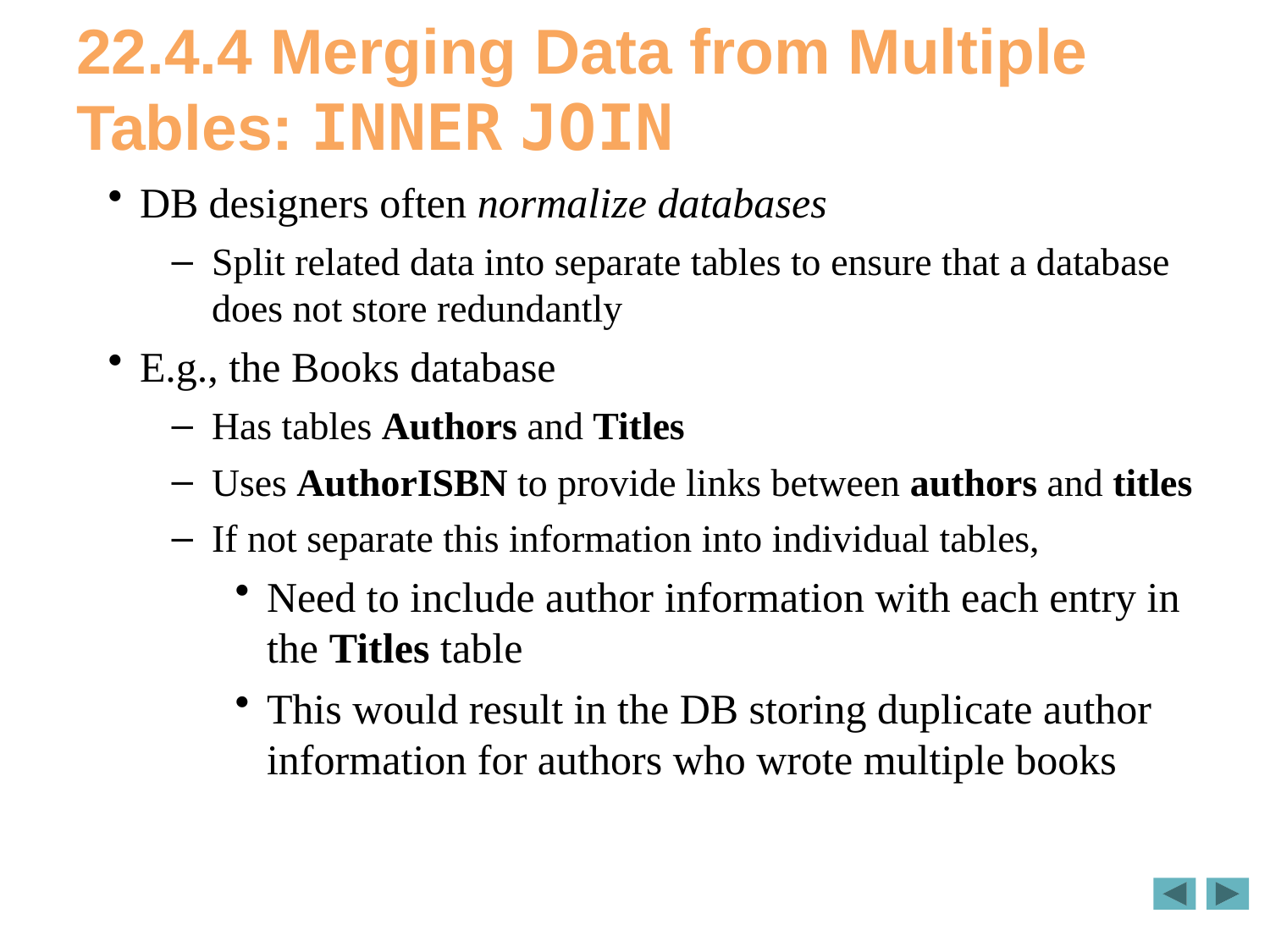

# 22.4.4 Merging Data from Multiple Tables: INNER JOIN
DB designers often normalize databases
Split related data into separate tables to ensure that a database does not store redundantly
E.g., the Books database
Has tables Authors and Titles
Uses AuthorISBN to provide links between authors and titles
If not separate this information into individual tables,
Need to include author information with each entry in the Titles table
This would result in the DB storing duplicate author information for authors who wrote multiple books